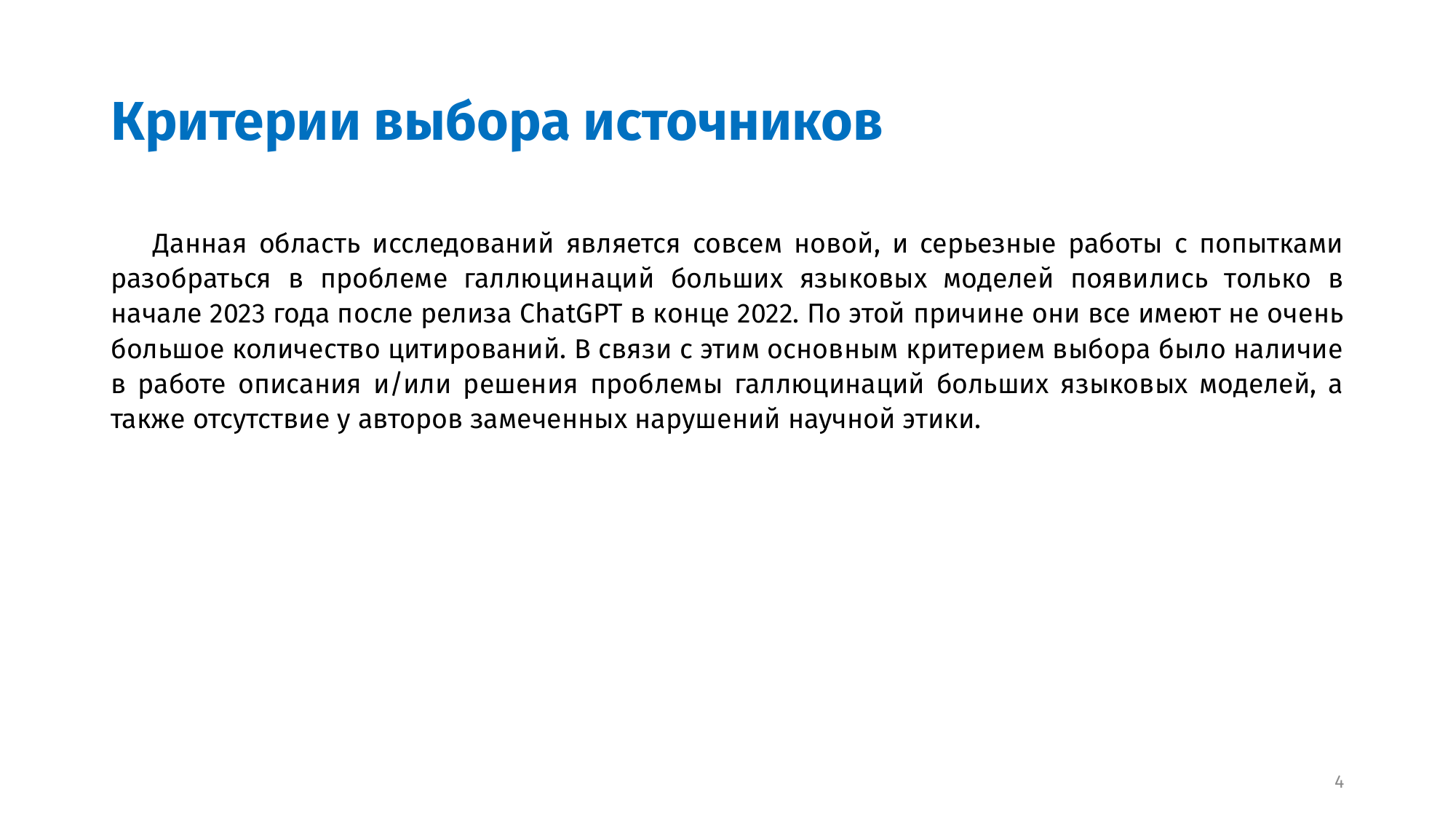

# Критерии выбора источников
Данная область исследований является совсем новой, и серьезные работы с попытками разобраться в проблеме галлюцинаций больших языковых моделей появились только в начале 2023 года после релиза СhatGPT в конце 2022. По этой причине они все имеют не очень большое количество цитирований. В связи с этим основным критерием выбора было наличие в работе описания и/или решения проблемы галлюцинаций больших языковых моделей, а также отсутствие у авторов замеченных нарушений научной этики.
4